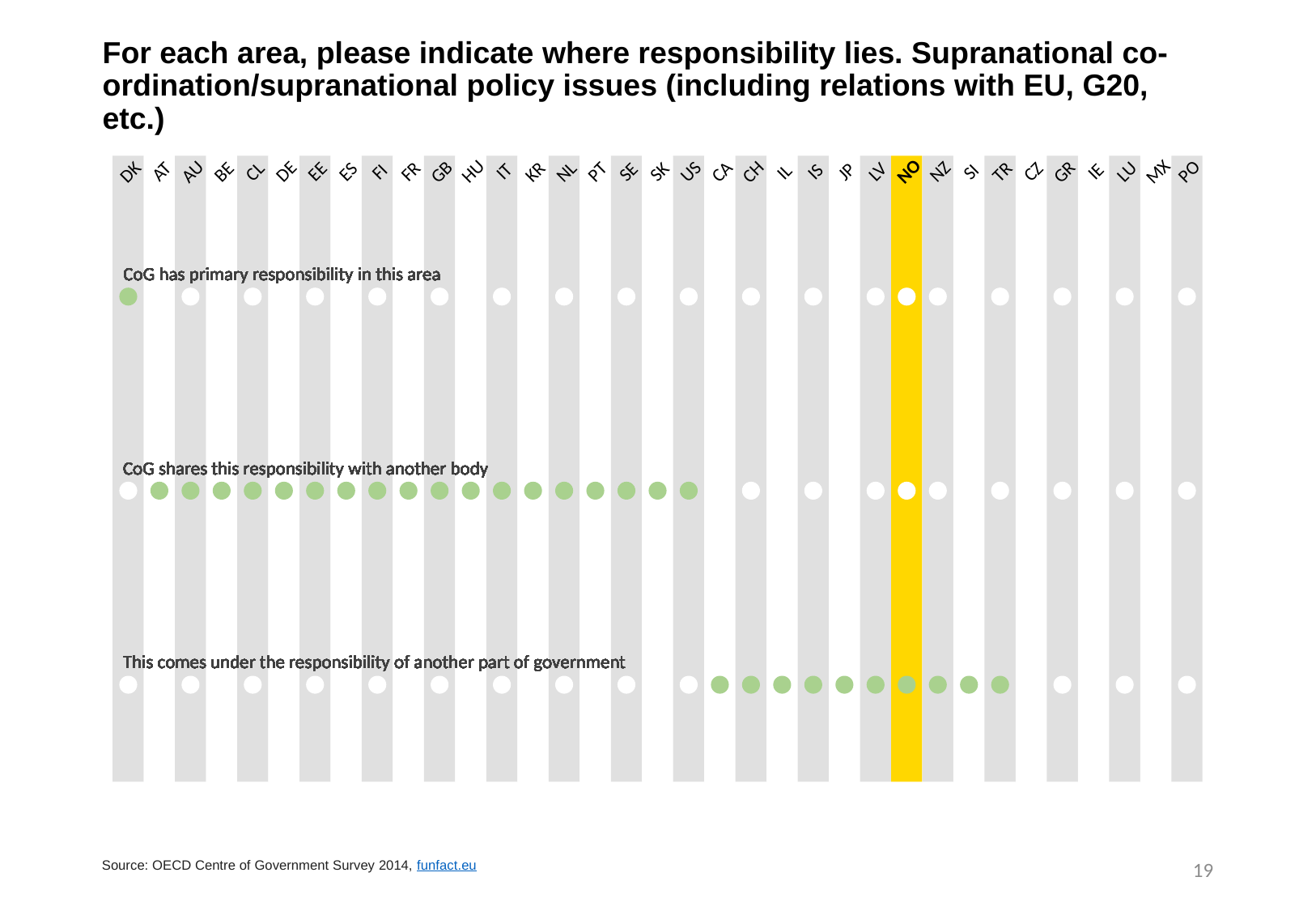

# For each area, please indicate where responsibility lies. Supranational co-ordination/supranational policy issues (including relations with EU, G20, etc.)

NO
ES
SE
SK
US
IS
SI
PO
GB
GR
CL
CA
CH
CZ
AU
HU
LU
JP
DK
AT
FI
IT
KR
NL
IL
LV
IE
MX
NZ
FR
PT
TR
BE
DE
EE
CoG has primary responsibility in this area
CoG has primary responsibility in this area
CoG has primary responsibility in this area
CoG has primary responsibility in this area
CoG has primary responsibility in this area
CoG has primary responsibility in this area
CoG has primary responsibility in this area
CoG has primary responsibility in this area
CoG has primary responsibility in this area
CoG has primary responsibility in this area
CoG has primary responsibility in this area
CoG has primary responsibility in this area
CoG has primary responsibility in this area
CoG has primary responsibility in this area
CoG has primary responsibility in this area
CoG has primary responsibility in this area
CoG has primary responsibility in this area
CoG has primary responsibility in this area
CoG has primary responsibility in this area
CoG has primary responsibility in this area
CoG has primary responsibility in this area
CoG has primary responsibility in this area
CoG has primary responsibility in this area
CoG has primary responsibility in this area
CoG has primary responsibility in this area
CoG has primary responsibility in this area
CoG has primary responsibility in this area
CoG has primary responsibility in this area
CoG has primary responsibility in this area
CoG has primary responsibility in this area
CoG has primary responsibility in this area
CoG has primary responsibility in this area
CoG has primary responsibility in this area
CoG has primary responsibility in this area
CoG has primary responsibility in this area

CoG shares this responsibility with another body
CoG shares this responsibility with another body
CoG shares this responsibility with another body
CoG shares this responsibility with another body
CoG shares this responsibility with another body
CoG shares this responsibility with another body
CoG shares this responsibility with another body
CoG shares this responsibility with another body
CoG shares this responsibility with another body
CoG shares this responsibility with another body
CoG shares this responsibility with another body
CoG shares this responsibility with another body
CoG shares this responsibility with another body
CoG shares this responsibility with another body
CoG shares this responsibility with another body
CoG shares this responsibility with another body
CoG shares this responsibility with another body
CoG shares this responsibility with another body
CoG shares this responsibility with another body
CoG shares this responsibility with another body
CoG shares this responsibility with another body
CoG shares this responsibility with another body
CoG shares this responsibility with another body
CoG shares this responsibility with another body
CoG shares this responsibility with another body
CoG shares this responsibility with another body
CoG shares this responsibility with another body
CoG shares this responsibility with another body
CoG shares this responsibility with another body
CoG shares this responsibility with another body
CoG shares this responsibility with another body
CoG shares this responsibility with another body
CoG shares this responsibility with another body
CoG shares this responsibility with another body
CoG shares this responsibility with another body

This comes under the responsibility of another part of government
This comes under the responsibility of another part of government
This comes under the responsibility of another part of government
This comes under the responsibility of another part of government
This comes under the responsibility of another part of government
This comes under the responsibility of another part of government
This comes under the responsibility of another part of government
This comes under the responsibility of another part of government
This comes under the responsibility of another part of government
This comes under the responsibility of another part of government
This comes under the responsibility of another part of government
This comes under the responsibility of another part of government
This comes under the responsibility of another part of government
This comes under the responsibility of another part of government
This comes under the responsibility of another part of government
This comes under the responsibility of another part of government
This comes under the responsibility of another part of government
This comes under the responsibility of another part of government
This comes under the responsibility of another part of government
This comes under the responsibility of another part of government
This comes under the responsibility of another part of government
This comes under the responsibility of another part of government
This comes under the responsibility of another part of government
This comes under the responsibility of another part of government
This comes under the responsibility of another part of government
This comes under the responsibility of another part of government
This comes under the responsibility of another part of government
This comes under the responsibility of another part of government
This comes under the responsibility of another part of government
This comes under the responsibility of another part of government
This comes under the responsibility of another part of government
This comes under the responsibility of another part of government
This comes under the responsibility of another part of government
This comes under the responsibility of another part of government
This comes under the responsibility of another part of government

19